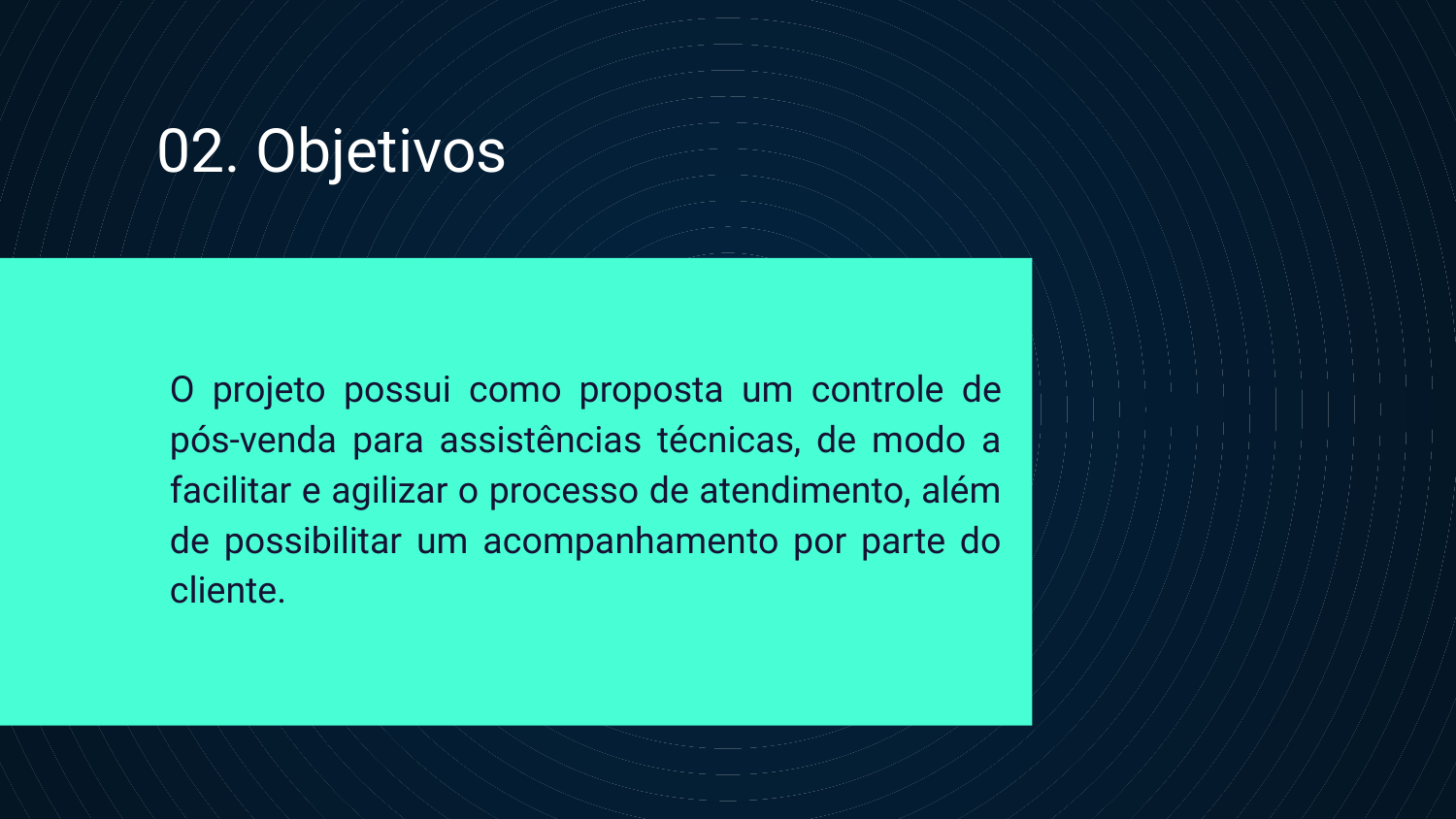

# 02. Objetivos
O projeto possui como proposta um controle de pós-venda para assistências técnicas, de modo a facilitar e agilizar o processo de atendimento, além de possibilitar um acompanhamento por parte do cliente.